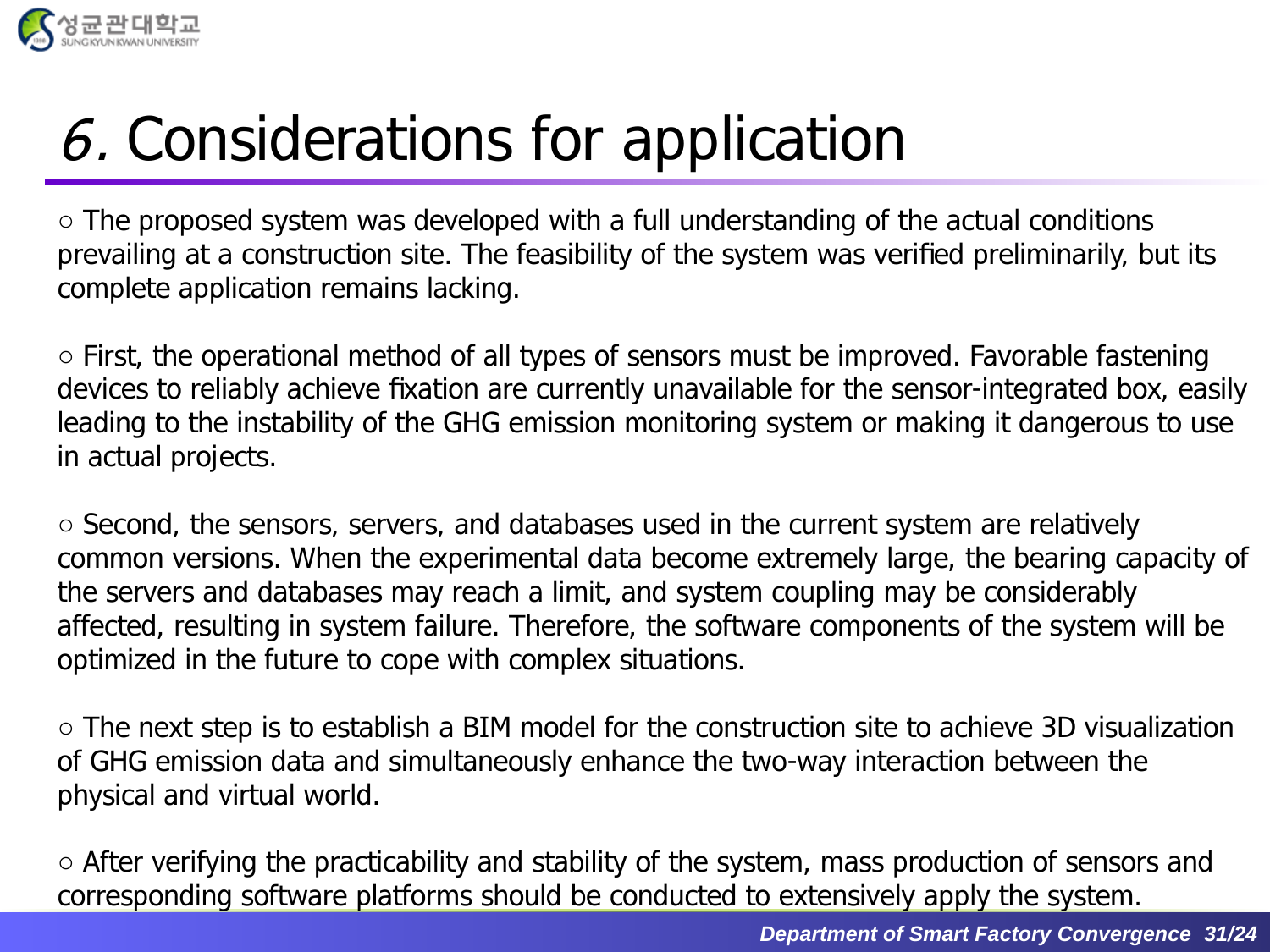

# 6. Considerations for application
○ The proposed system was developed with a full understanding of the actual conditions prevailing at a construction site. The feasibility of the system was verified preliminarily, but its complete application remains lacking.

○ First, the operational method of all types of sensors must be improved. Favorable fastening devices to reliably achieve fixation are currently unavailable for the sensor-integrated box, easily leading to the instability of the GHG emission monitoring system or making it dangerous to use in actual projects.

○ Second, the sensors, servers, and databases used in the current system are relatively common versions. When the experimental data become extremely large, the bearing capacity of the servers and databases may reach a limit, and system coupling may be considerably affected, resulting in system failure. Therefore, the software components of the system will be optimized in the future to cope with complex situations.

○ The next step is to establish a BIM model for the construction site to achieve 3D visualization of GHG emission data and simultaneously enhance the two-way interaction between the physical and virtual world.

○ After verifying the practicability and stability of the system, mass production of sensors and corresponding software platforms should be conducted to extensively apply the system.